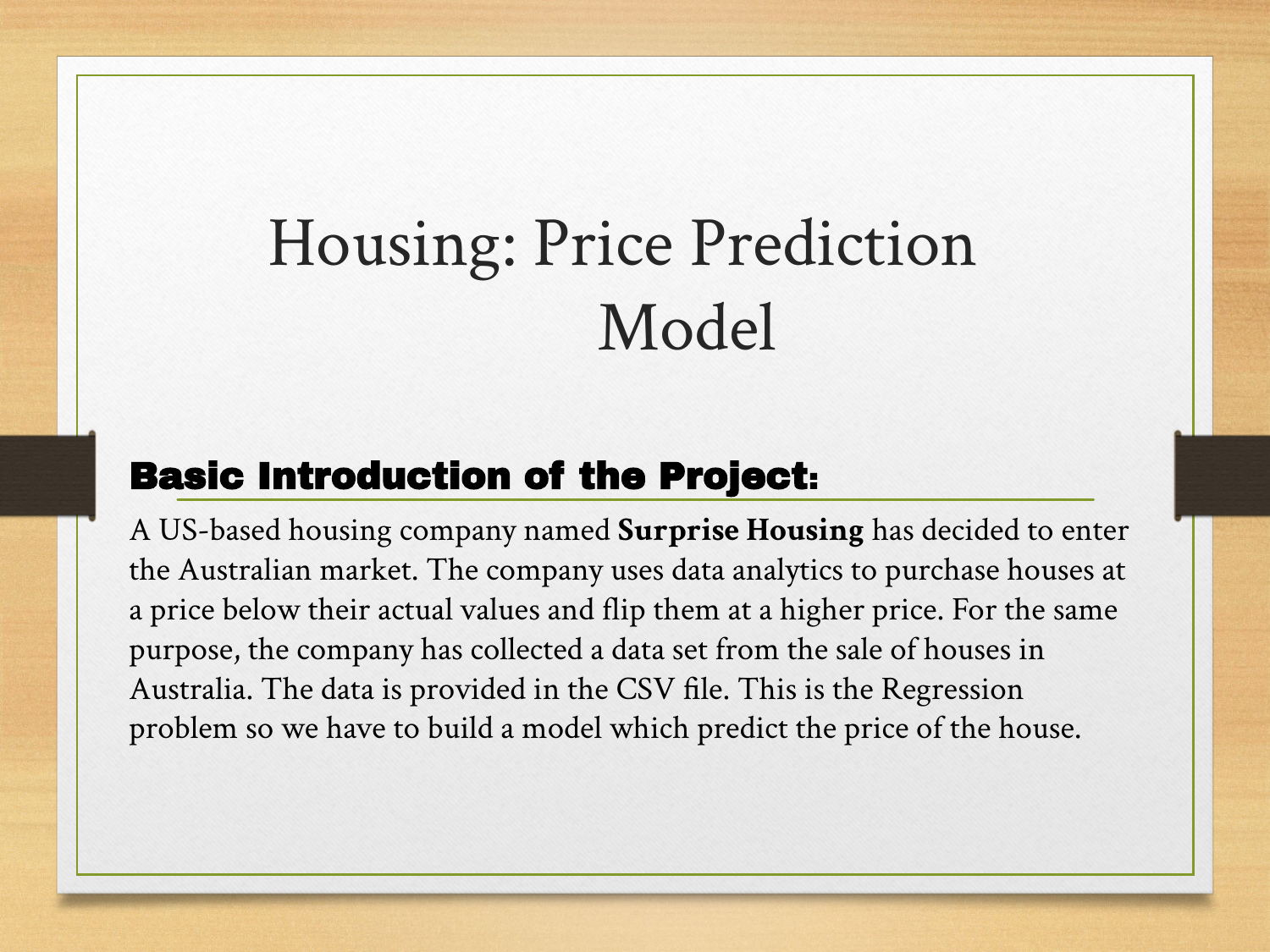

# Housing: Price Prediction Model
Basic Introduction of the Project:
A US-based housing company named Surprise Housing has decided to enter the Australian market. The company uses data analytics to purchase houses at a price below their actual values and flip them at a higher price. For the same purpose, the company has collected a data set from the sale of houses in Australia. The data is provided in the CSV file. This is the Regression problem so we have to build a model which predict the price of the house.